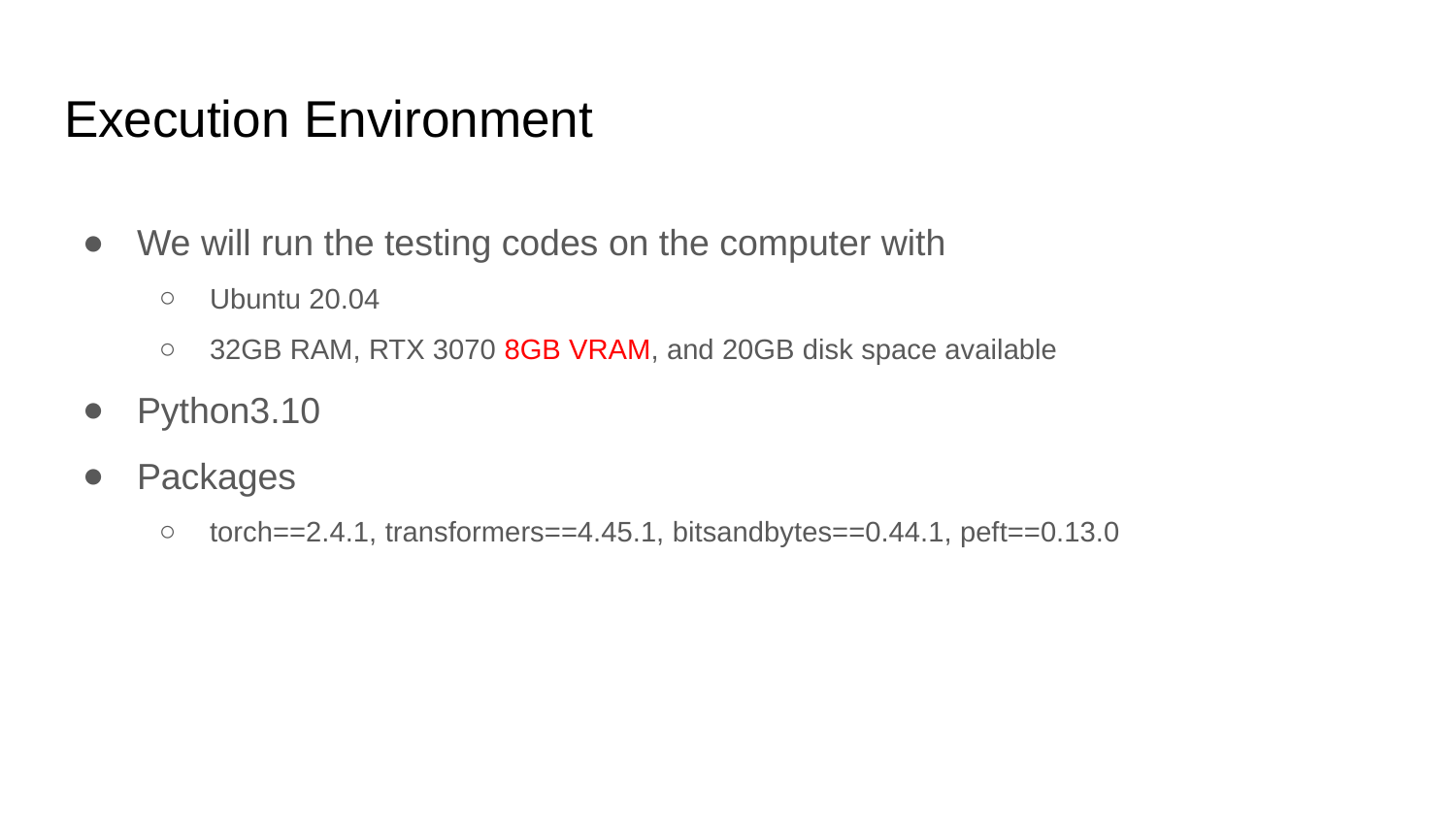

# Execution Environment
We will run the testing codes on the computer with
Ubuntu 20.04
32GB RAM, RTX 3070 8GB VRAM, and 20GB disk space available
Python3.10
Packages
torch==2.4.1, transformers==4.45.1, bitsandbytes==0.44.1, peft==0.13.0